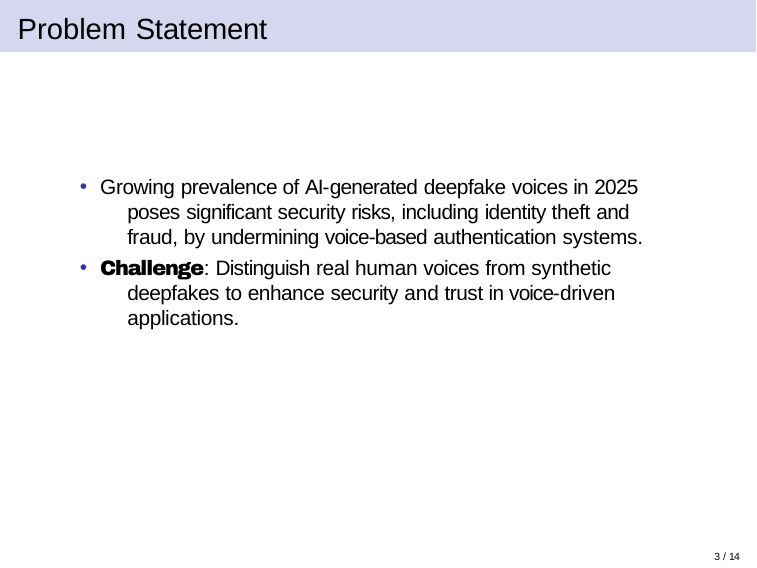

# Problem Statement
Growing prevalence of AI-generated deepfake voices in 2025 	poses significant security risks, including identity theft and 	fraud, by undermining voice-based authentication systems.
Challenge: Distinguish real human voices from synthetic 	deepfakes to enhance security and trust in voice-driven 	applications.
3 / 14